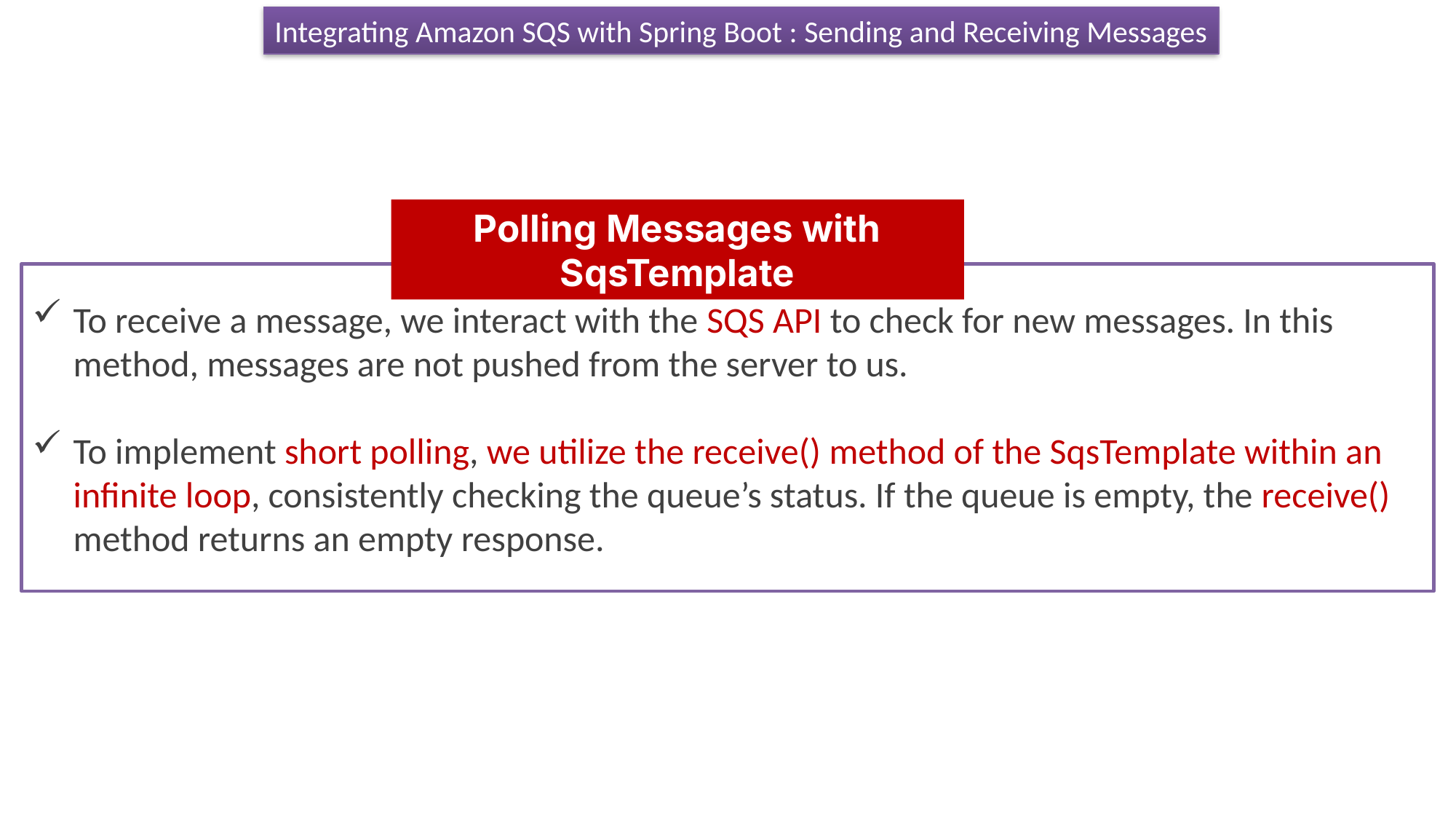

Integrating Amazon SQS with Spring Boot : Sending and Receiving Messages

Polling Messages with SqsTemplate
To receive a message, we interact with the SQS API to check for new messages. In this method, messages are not pushed from the server to us.

To implement short polling, we utilize the receive() method of the SqsTemplate within an infinite loop, consistently checking the queue’s status. If the queue is empty, the receive() method returns an empty response.